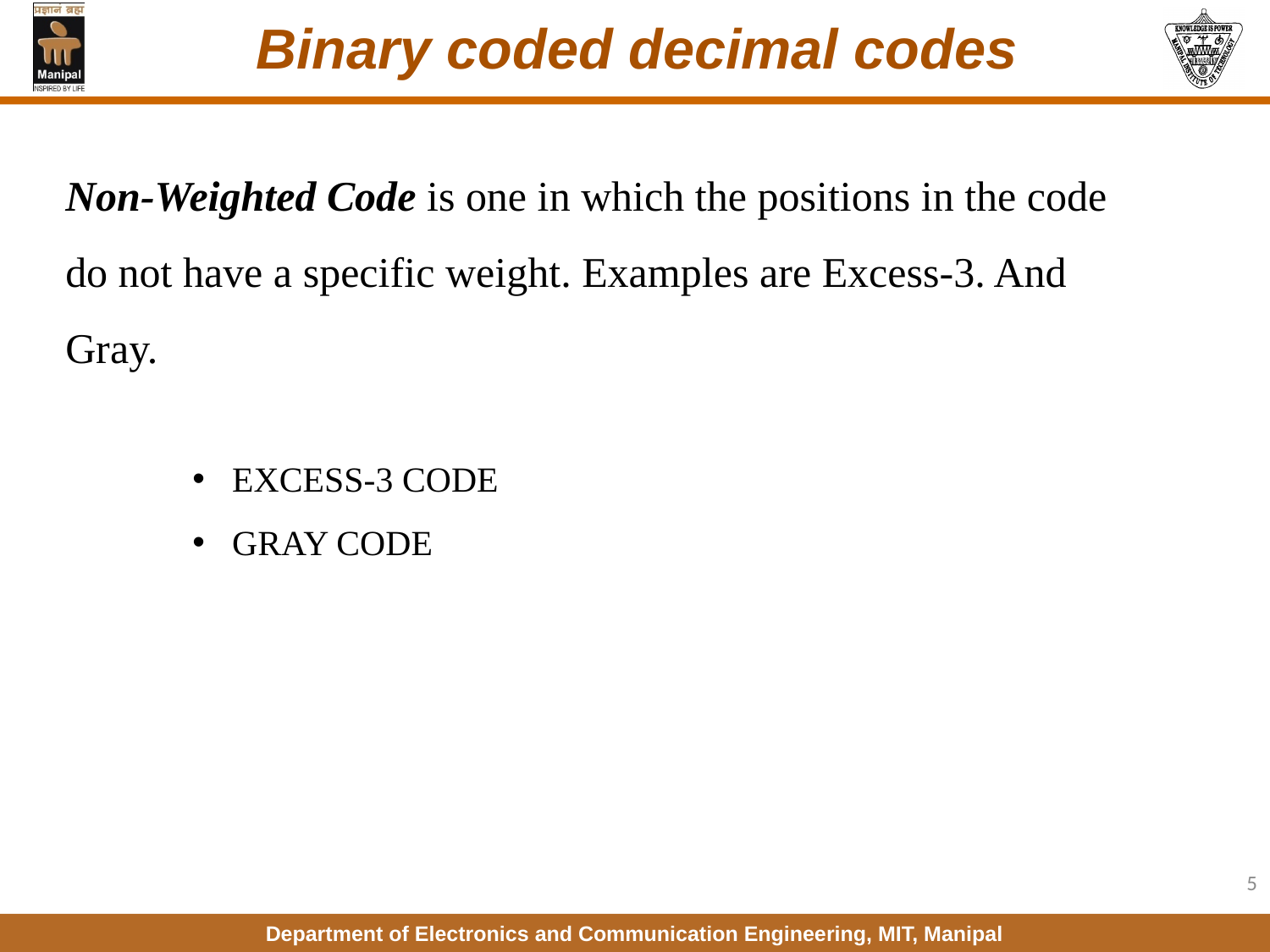

# Binary coded decimal codes
Non-Weighted Code is one in which the positions in the code do not have a specific weight. Examples are Excess-3. And Gray.

EXCESS-3 CODE
GRAY CODE

5